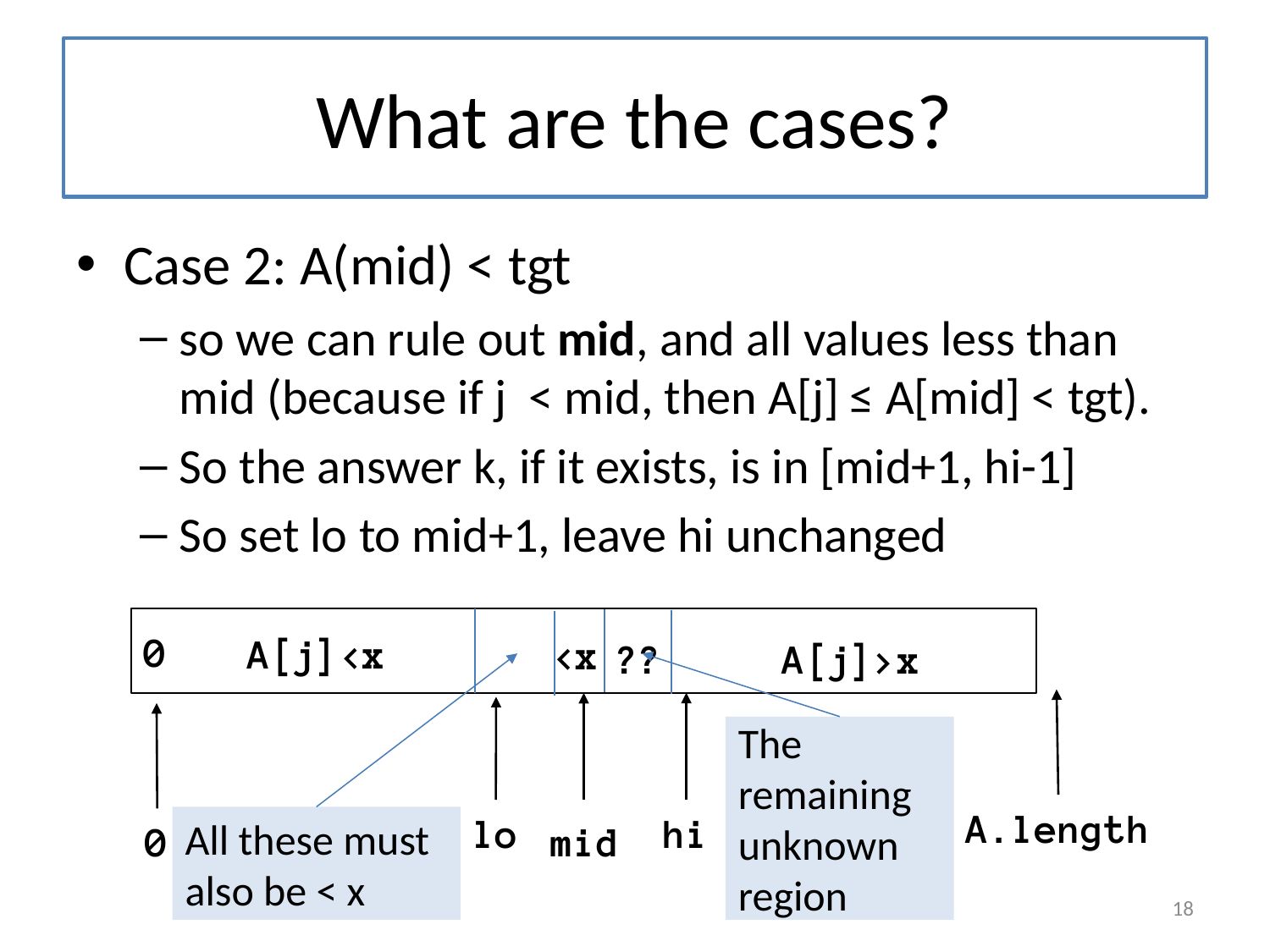

# What are the cases?
Case 2: A(mid) < tgt
so we can rule out mid, and all values less than mid (because if j  < mid, then A[j] ≤ A[mid] < tgt).
So the answer k, if it exists, is in [mid+1, hi-1]
So set lo to mid+1, leave hi unchanged

0
A[j]<x
 <x
A[j]>x
hi
lo
??
mid
The remaining unknown region
All these must also be < x
A.length
0
18